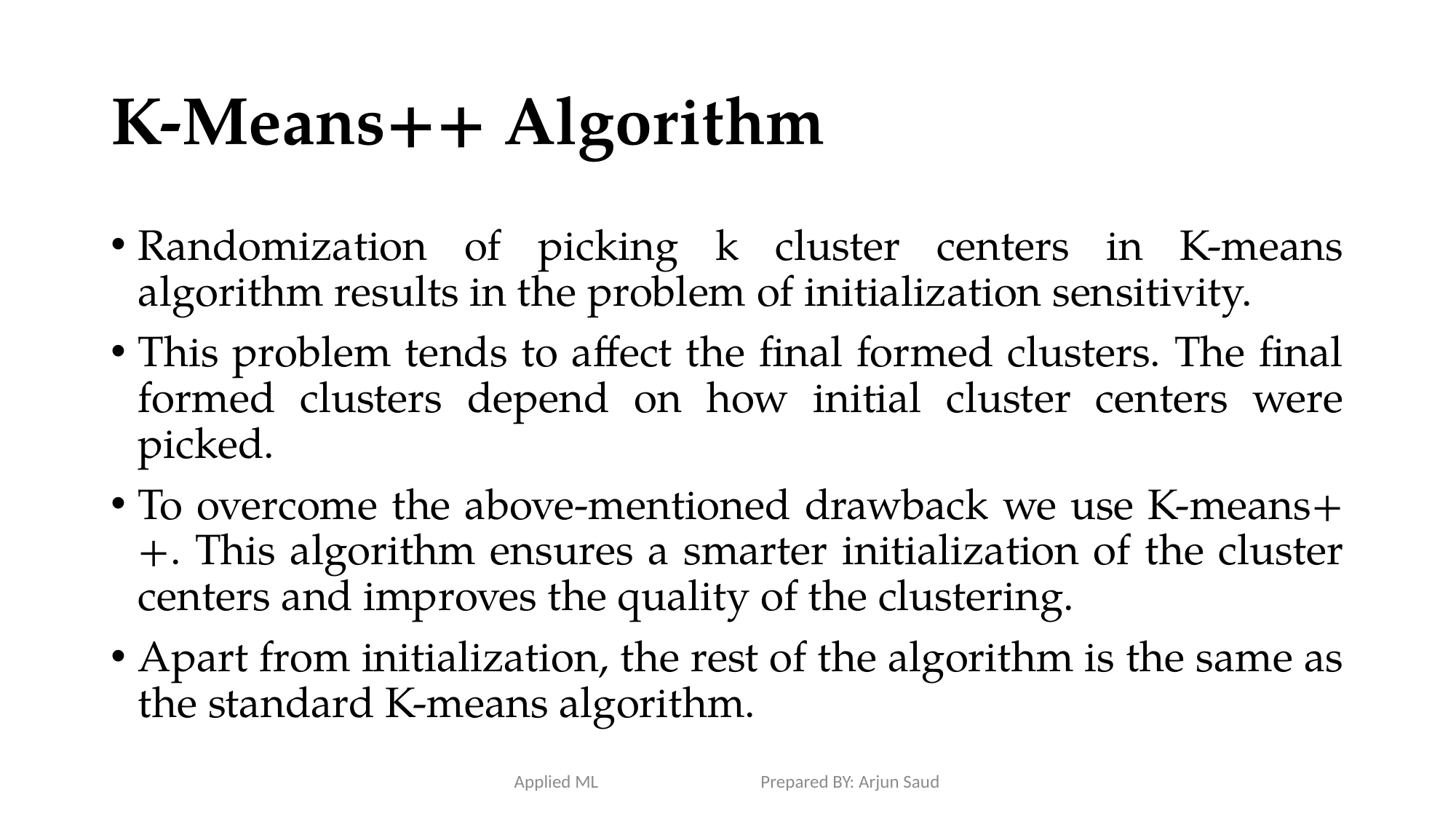

# K-Means++ Algorithm
Randomization of picking k cluster centers in K-means algorithm results in the problem of initialization sensitivity.
This problem tends to affect the final formed clusters. The final formed clusters depend on how initial cluster centers were picked.
To overcome the above-mentioned drawback we use K-means++. This algorithm ensures a smarter initialization of the cluster centers and improves the quality of the clustering.
Apart from initialization, the rest of the algorithm is the same as the standard K-means algorithm.
Applied ML                                       Prepared BY: Arjun Saud